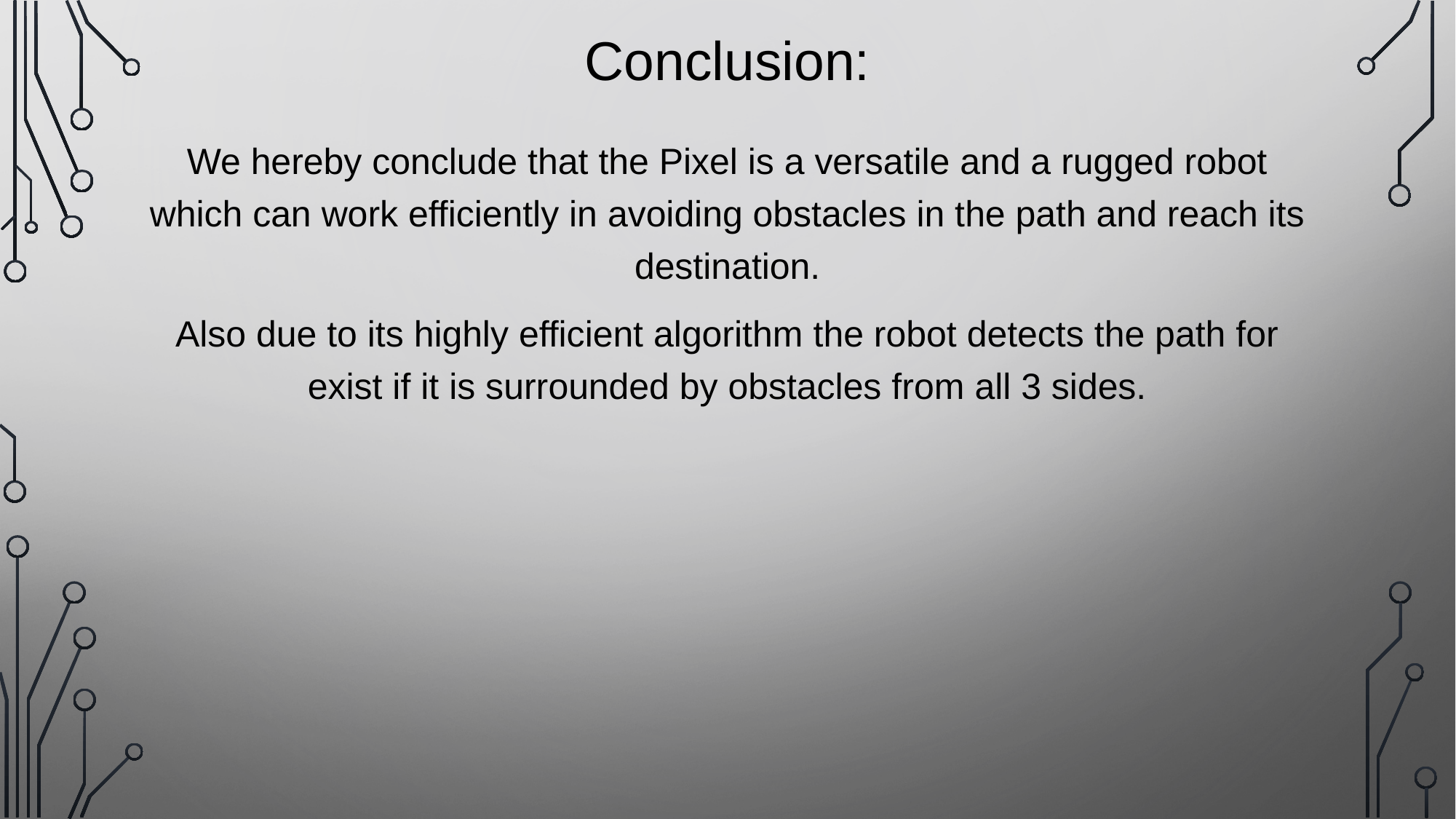

# Conclusion:
We hereby conclude that the Pixel is a versatile and a rugged robot which can work efficiently in avoiding obstacles in the path and reach its destination.
Also due to its highly efficient algorithm the robot detects the path for exist if it is surrounded by obstacles from all 3 sides.